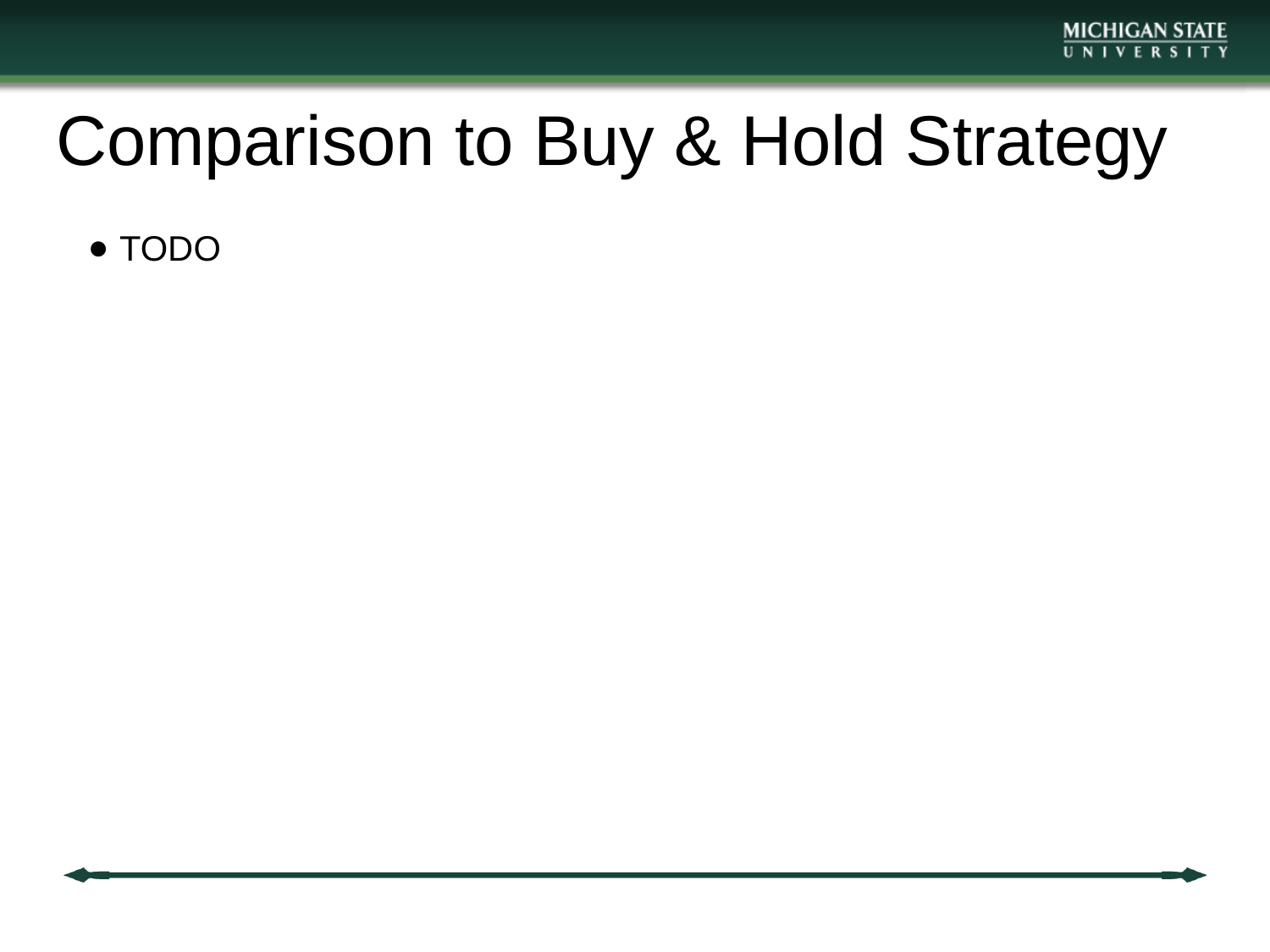

# Comparison to Buy & Hold Strategy
TODO